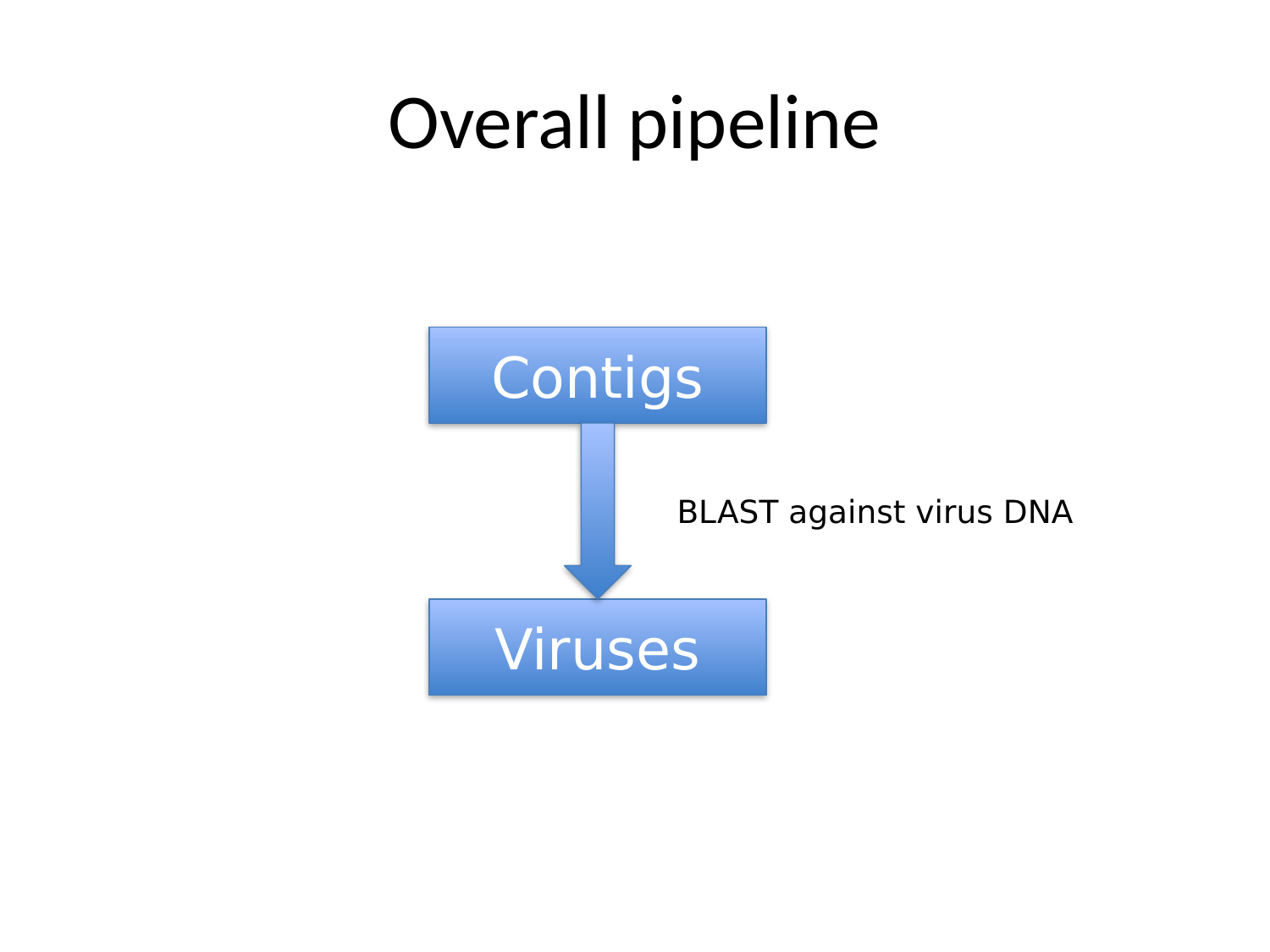

# Overall pipeline
Contigs

BLAST against virus DNA
Viruses